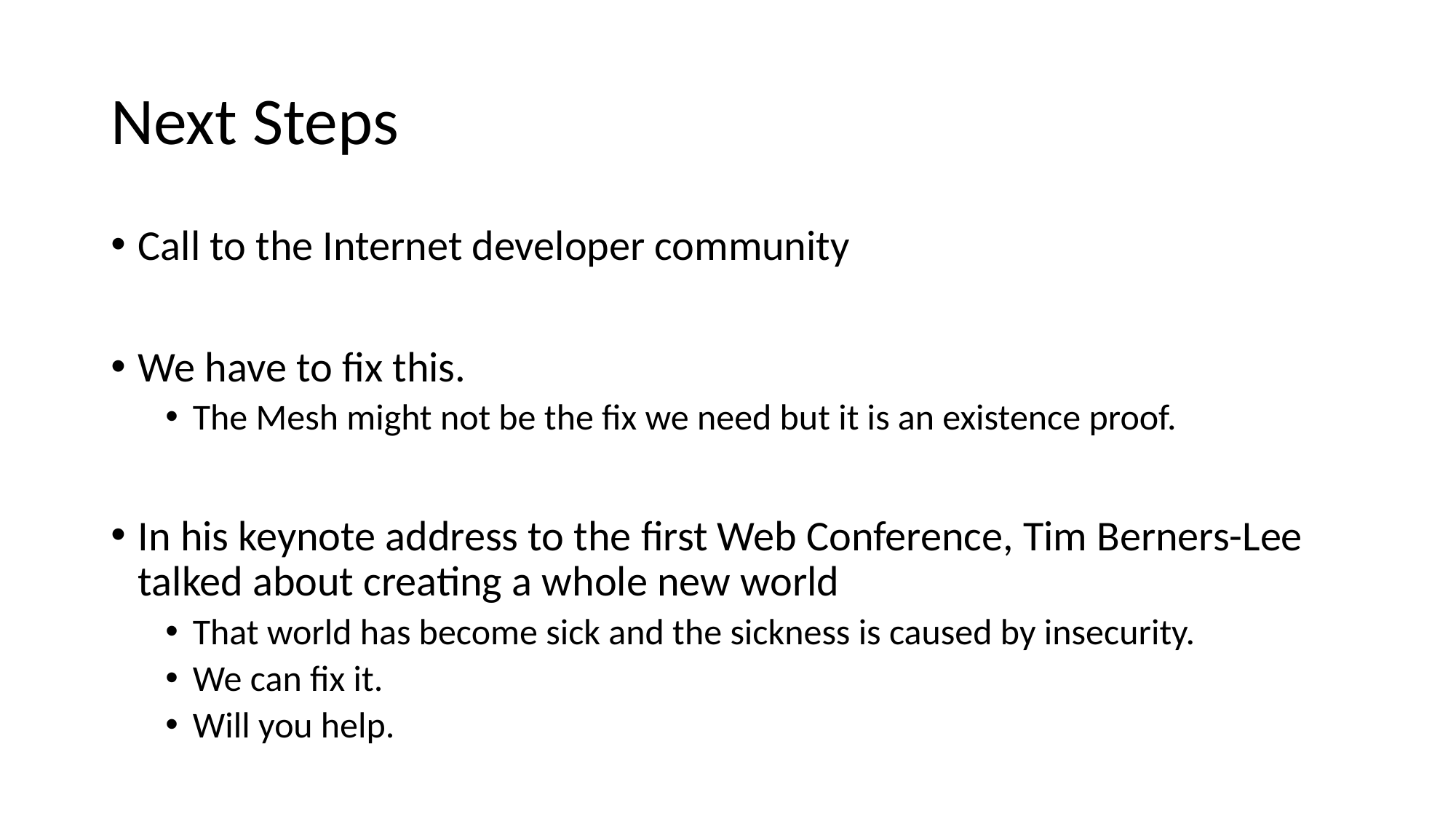

# Next Steps
Call to the Internet developer community

We have to fix this.
The Mesh might not be the fix we need but it is an existence proof.

In his keynote address to the first Web Conference, Tim Berners-Lee talked about creating a whole new world
That world has become sick and the sickness is caused by insecurity.
We can fix it.
Will you help.